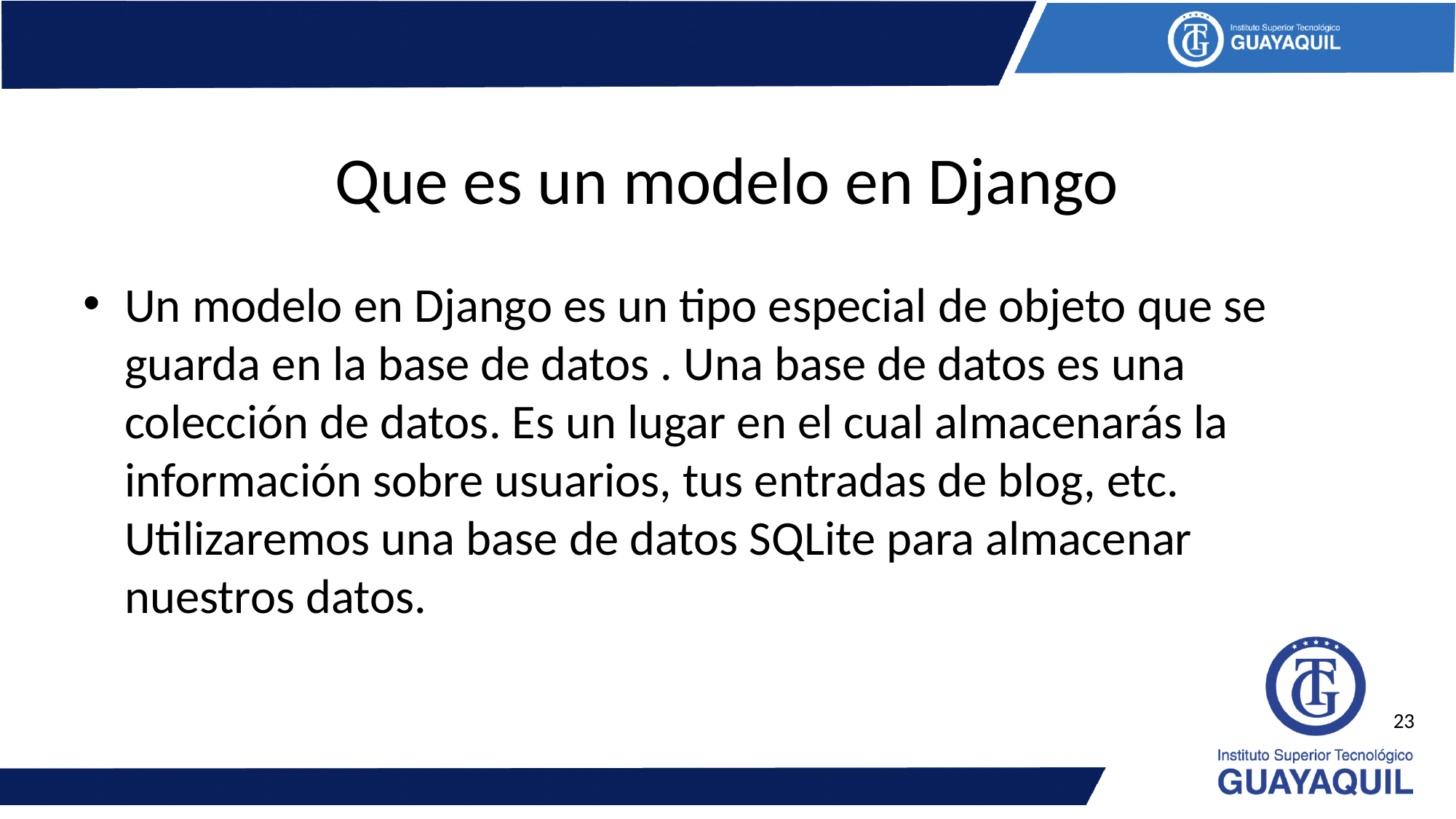

# Que es un modelo en Django
Un modelo en Django es un tipo especial de objeto que se guarda en la base de datos . Una base de datos es una colección de datos. Es un lugar en el cual almacenarás la información sobre usuarios, tus entradas de blog, etc. Utilizaremos una base de datos SQLite para almacenar nuestros datos.
23